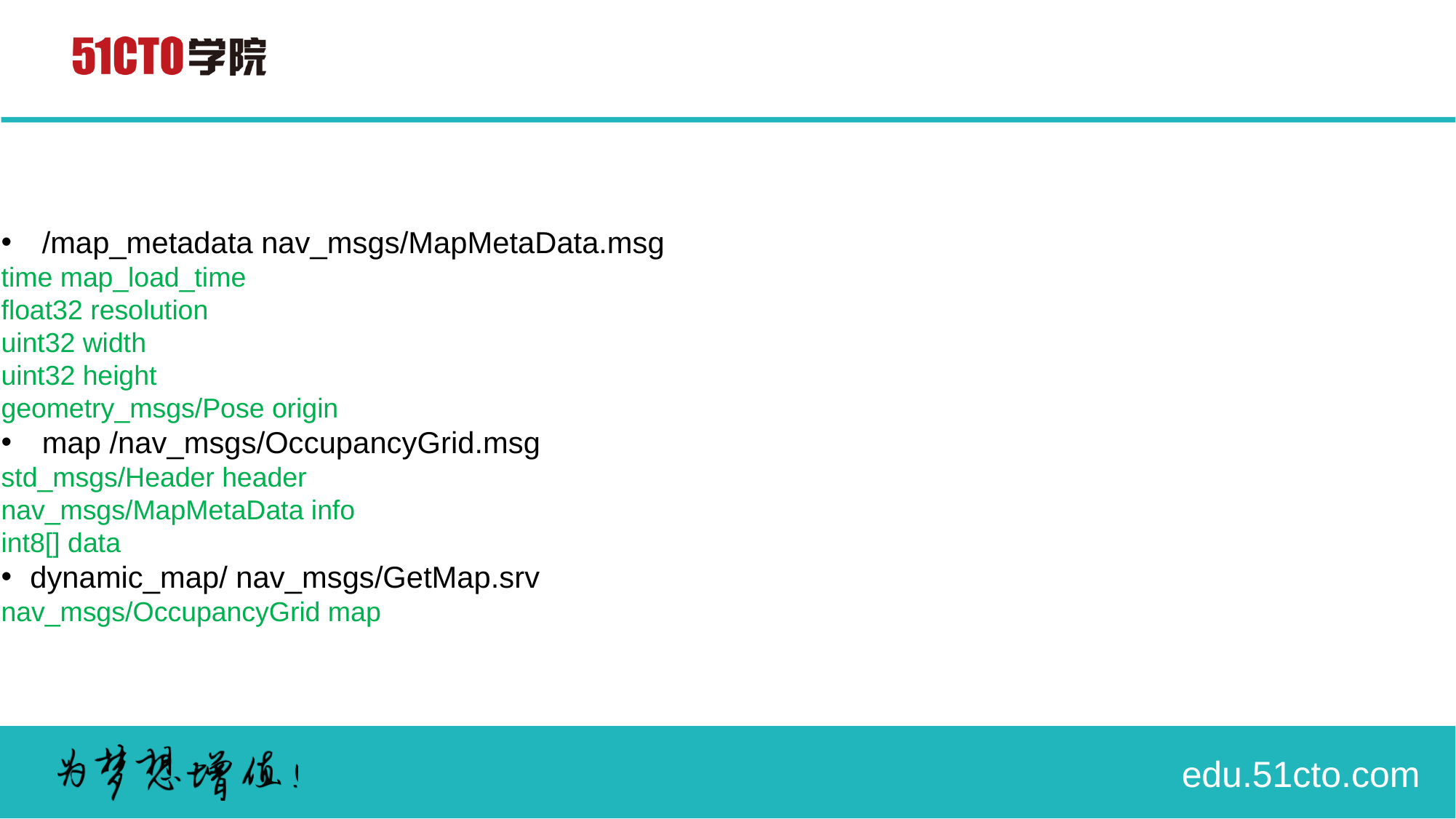

# /map_metadata nav_msgs/MapMetaData.msg
time map_load_time
float32 resolution
uint32 width
uint32 height
geometry_msgs/Pose origin
map /nav_msgs/OccupancyGrid.msg
std_msgs/Header header
nav_msgs/MapMetaData info
int8[] data
 dynamic_map/ nav_msgs/GetMap.srv
nav_msgs/OccupancyGrid map